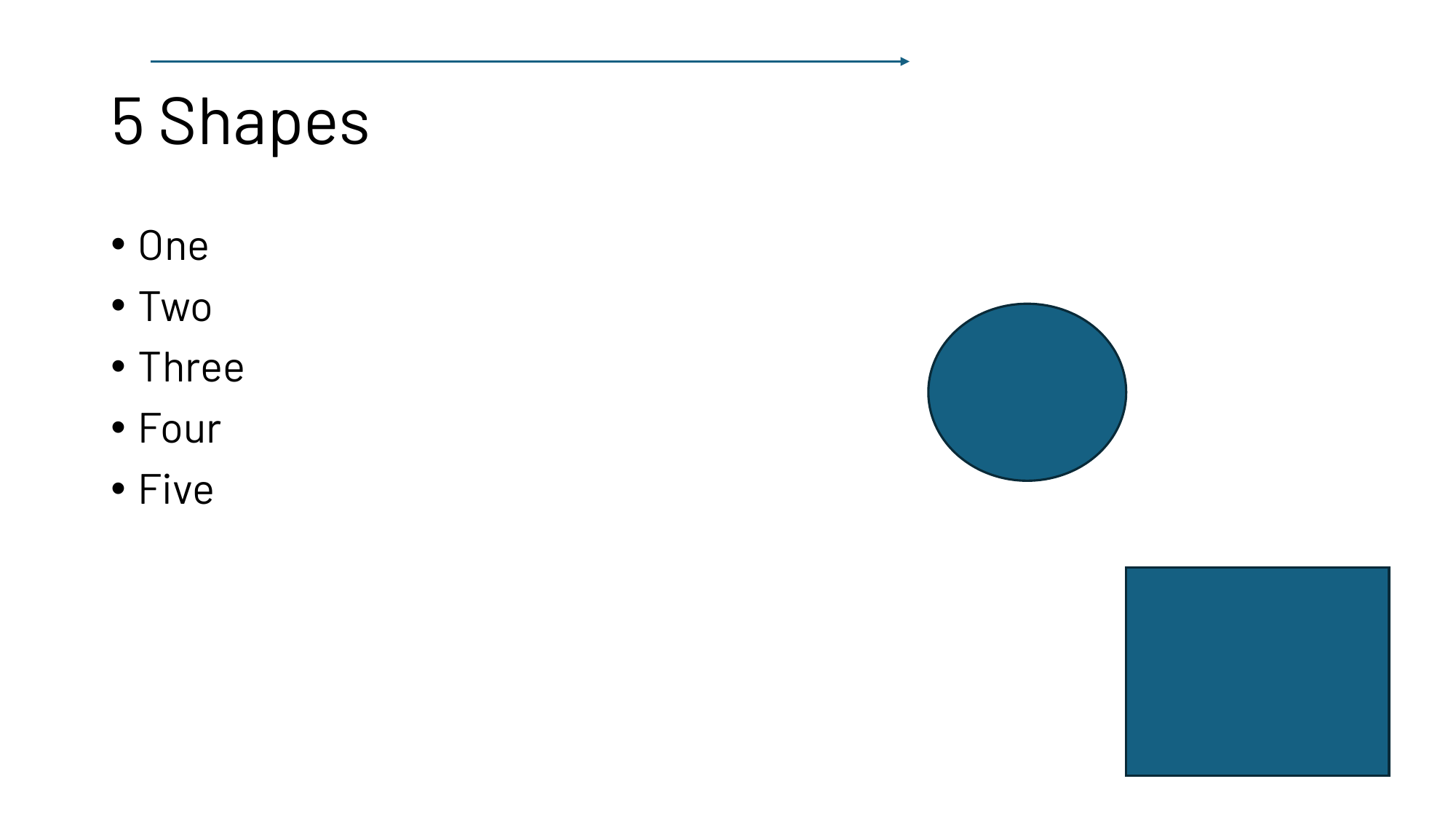

# 5 Shapes
One
Two
Three
Four
Five